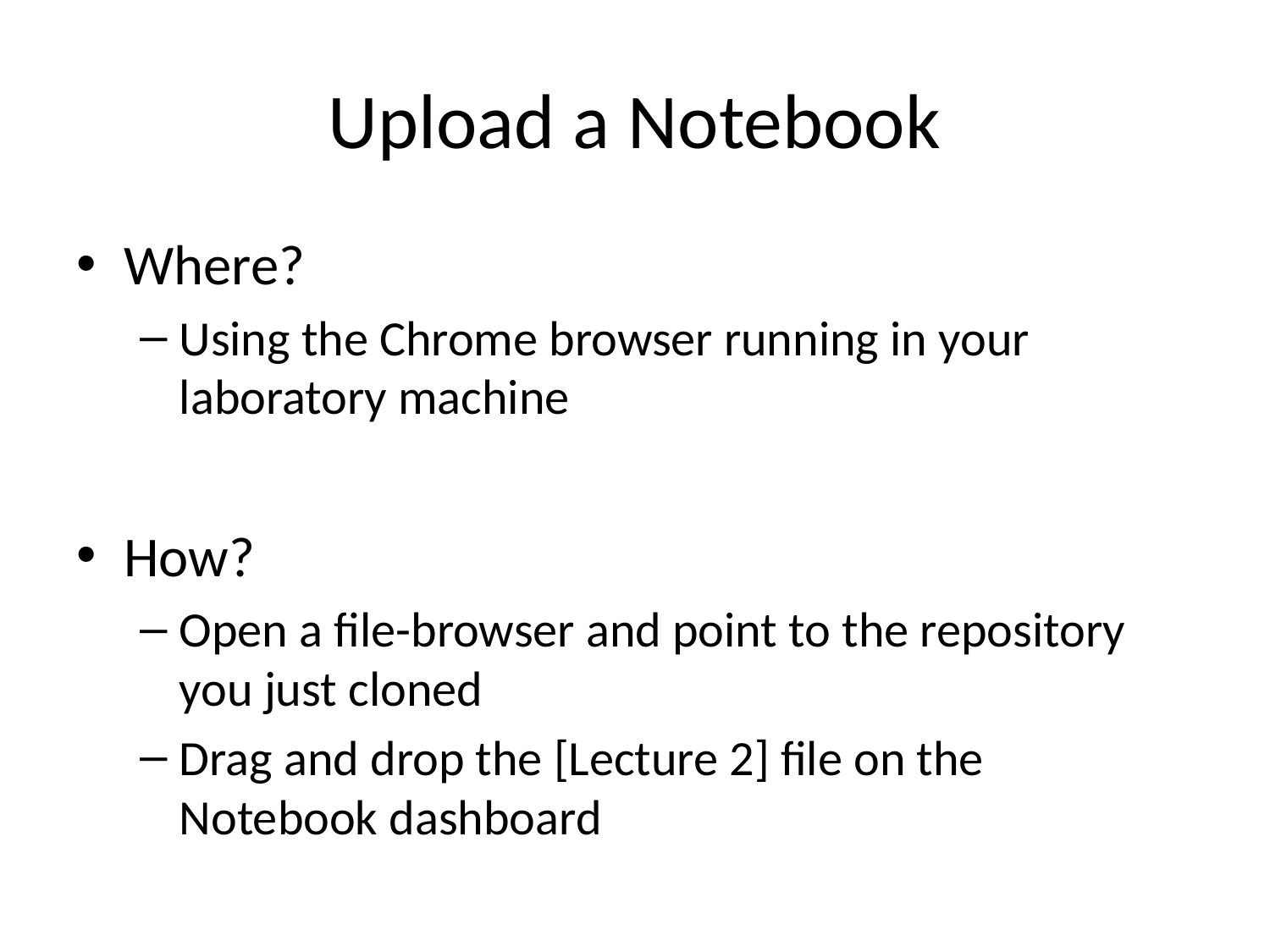

# Upload a Notebook
Where?
Using the Chrome browser running in your laboratory machine

How?
Open a file-browser and point to the repository you just cloned
Drag and drop the [Lecture 2] file on the Notebook dashboard